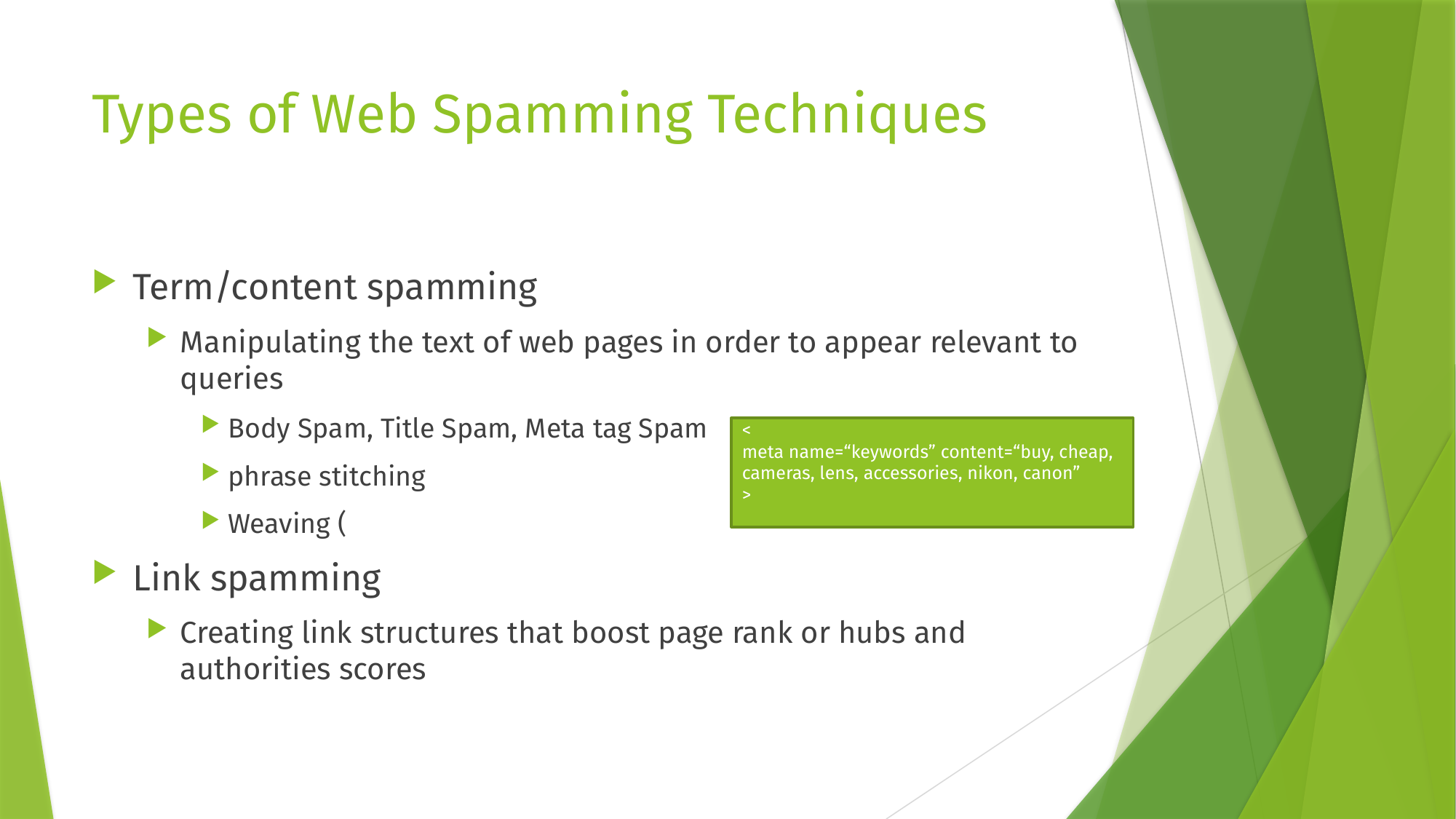

# Types of Web Spamming Techniques
Term/content spamming
Manipulating the text of web pages in order to appear relevant to queries
Body Spam, Title Spam, Meta tag Spam
phrase stitching
Weaving (
Link spamming
Creating link structures that boost page rank or hubs and authorities scores
<
meta name=“keywords” content=“buy, cheap,
cameras, lens, accessories, nikon, canon”
>